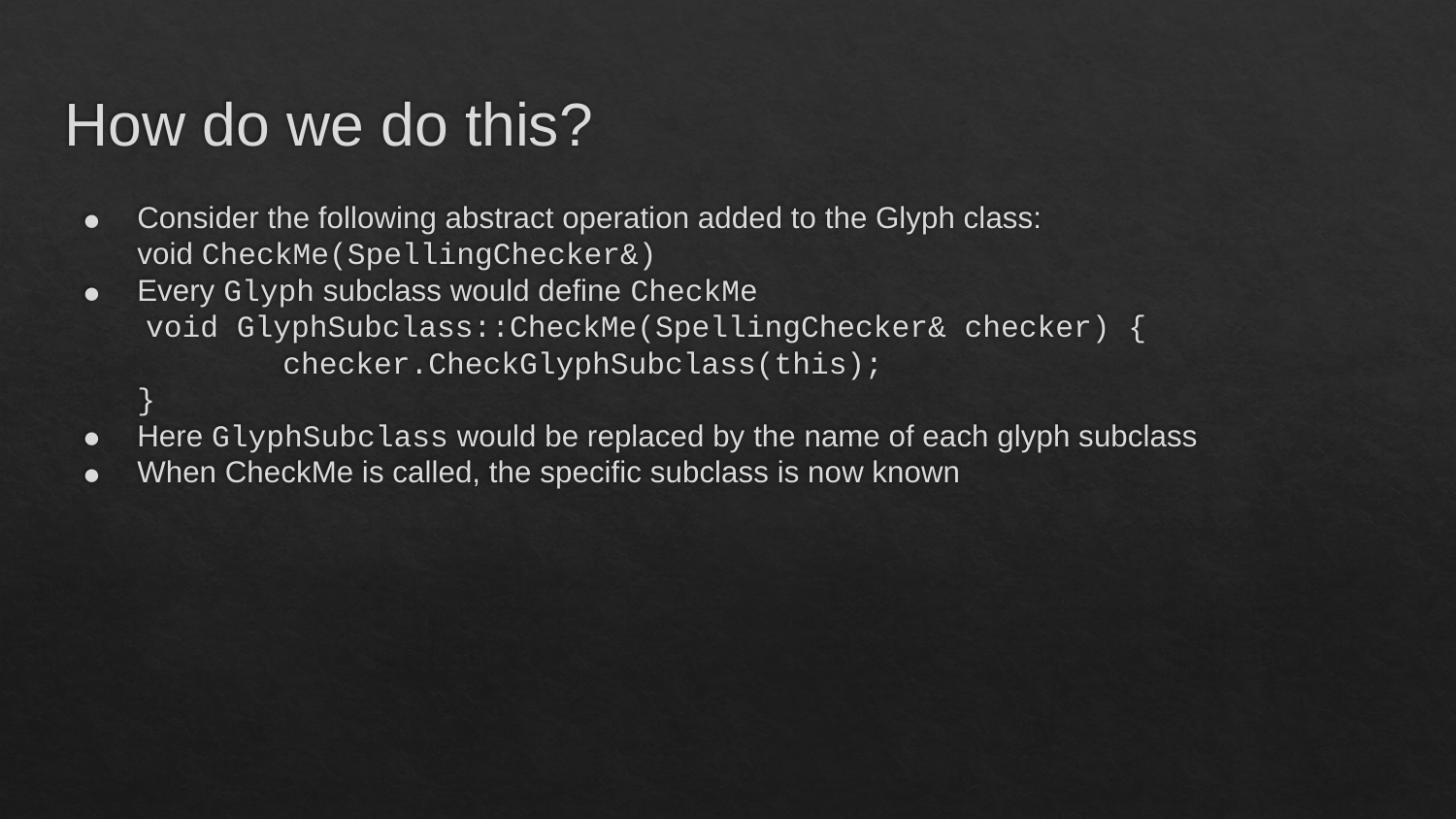

# How do we do this?
Consider the following abstract operation added to the Glyph class:
void CheckMe(SpellingChecker&)
Every Glyph subclass would define CheckMe
 void GlyphSubclass::CheckMe(SpellingChecker& checker) {
	checker.CheckGlyphSubclass(this);
}
Here GlyphSubclass would be replaced by the name of each glyph subclass
When CheckMe is called, the specific subclass is now known